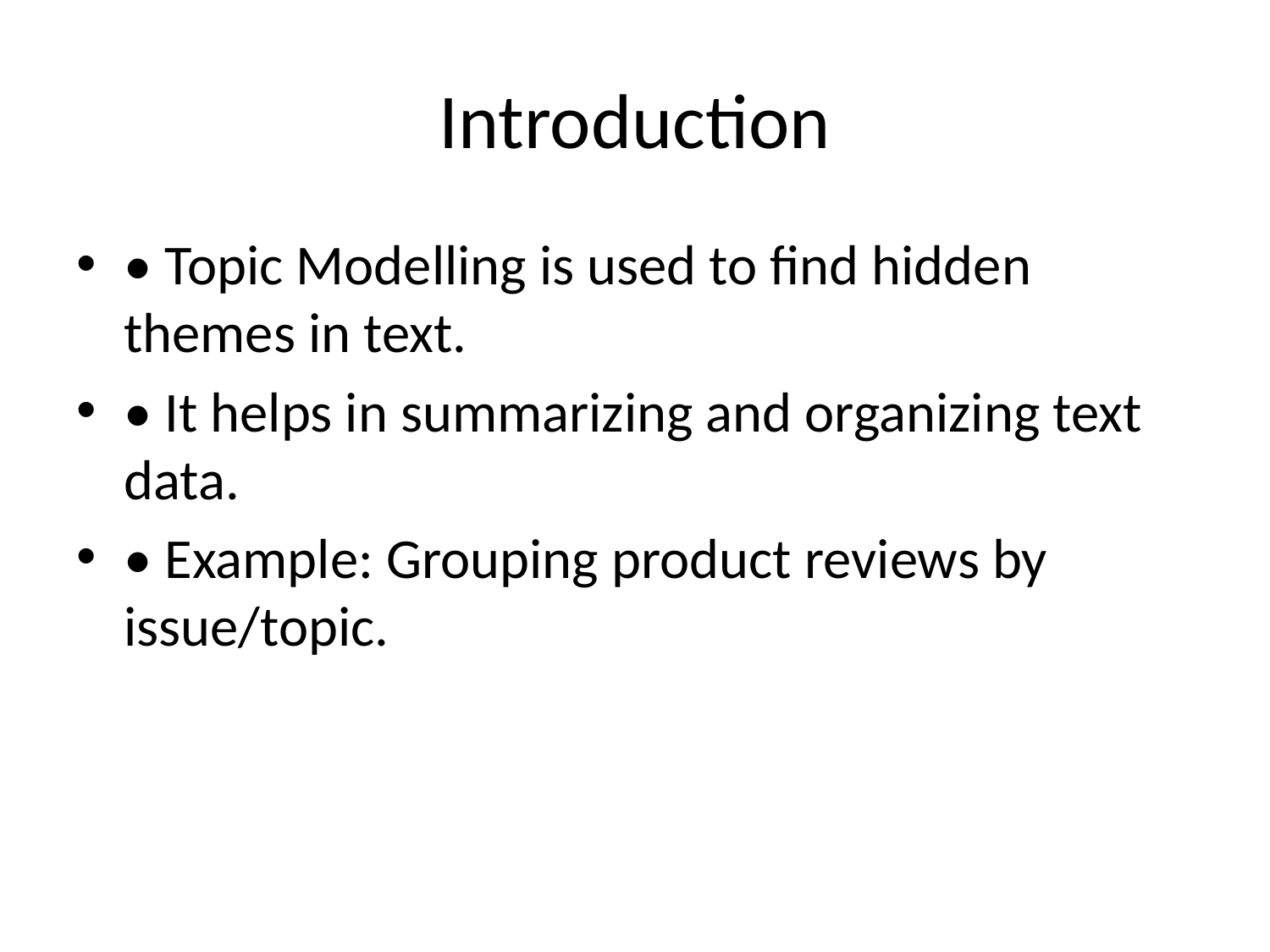

# Introduction
• Topic Modelling is used to find hidden themes in text.
• It helps in summarizing and organizing text data.
• Example: Grouping product reviews by issue/topic.